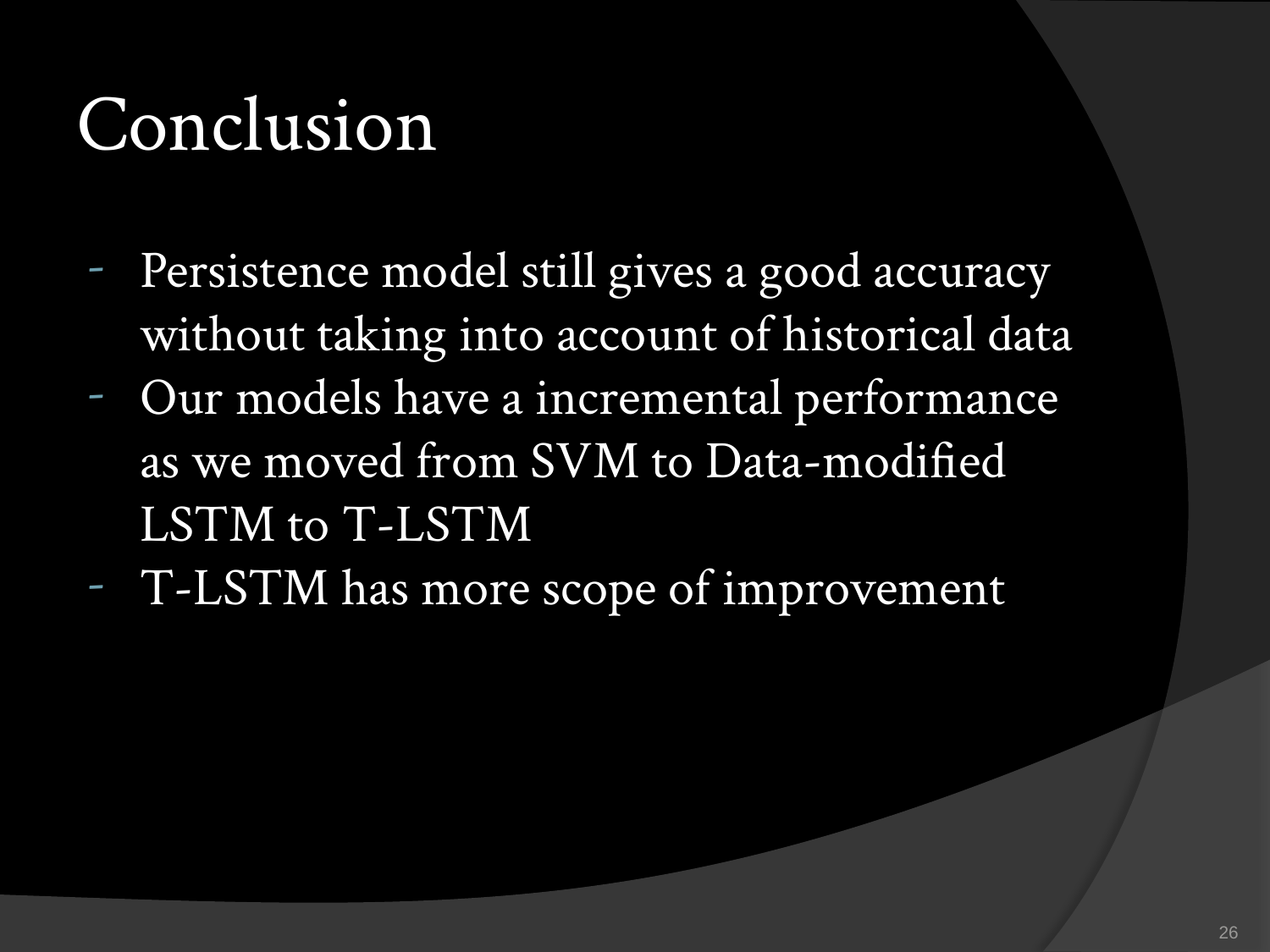

# Conclusion
Persistence model still gives a good accuracy without taking into account of historical data
Our models have a incremental performance as we moved from SVM to Data-modified LSTM to T-LSTM
T-LSTM has more scope of improvement
26